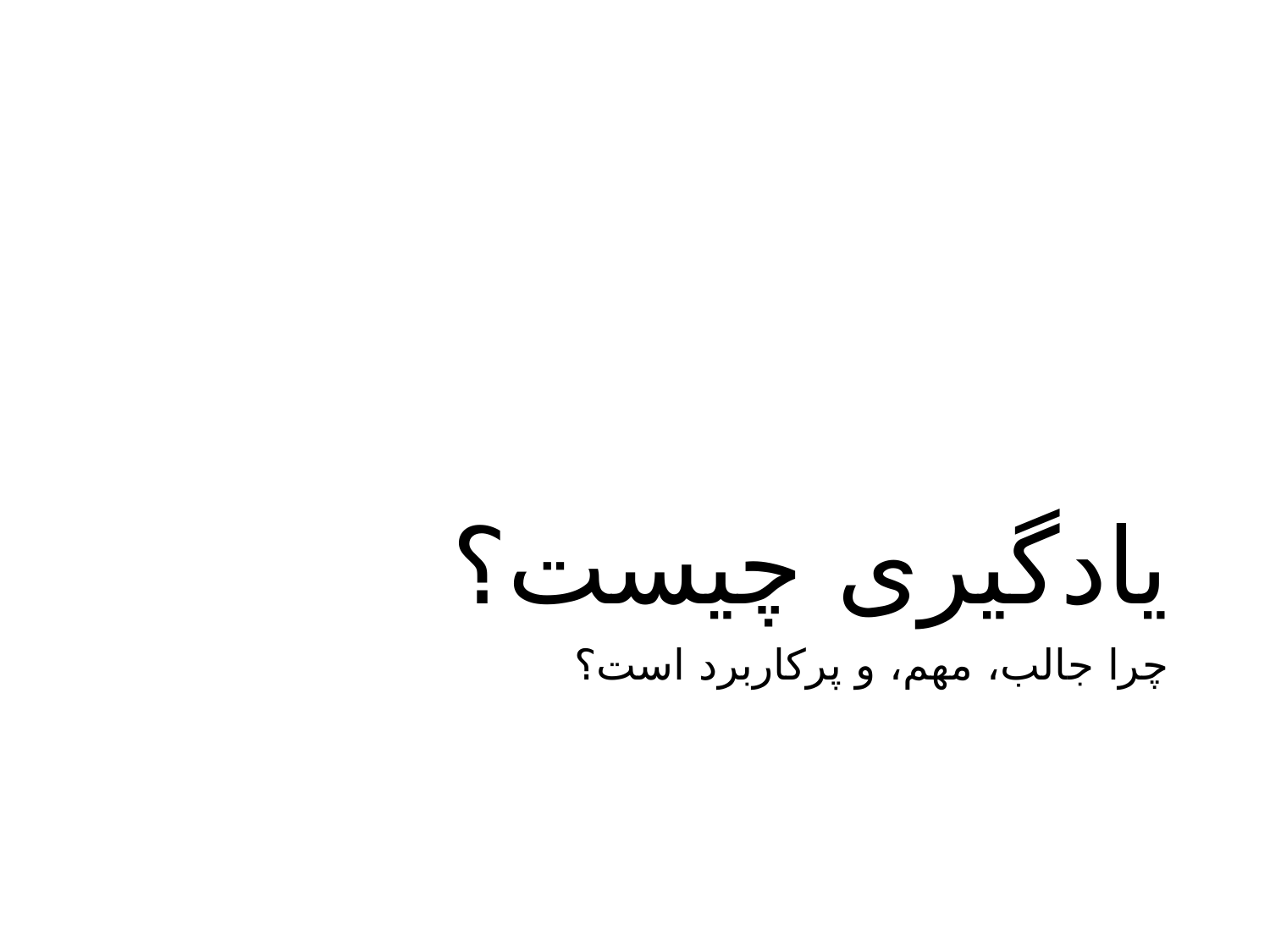

# یادگیری چیست؟
چرا جالب، مهم، و پرکاربرد است؟